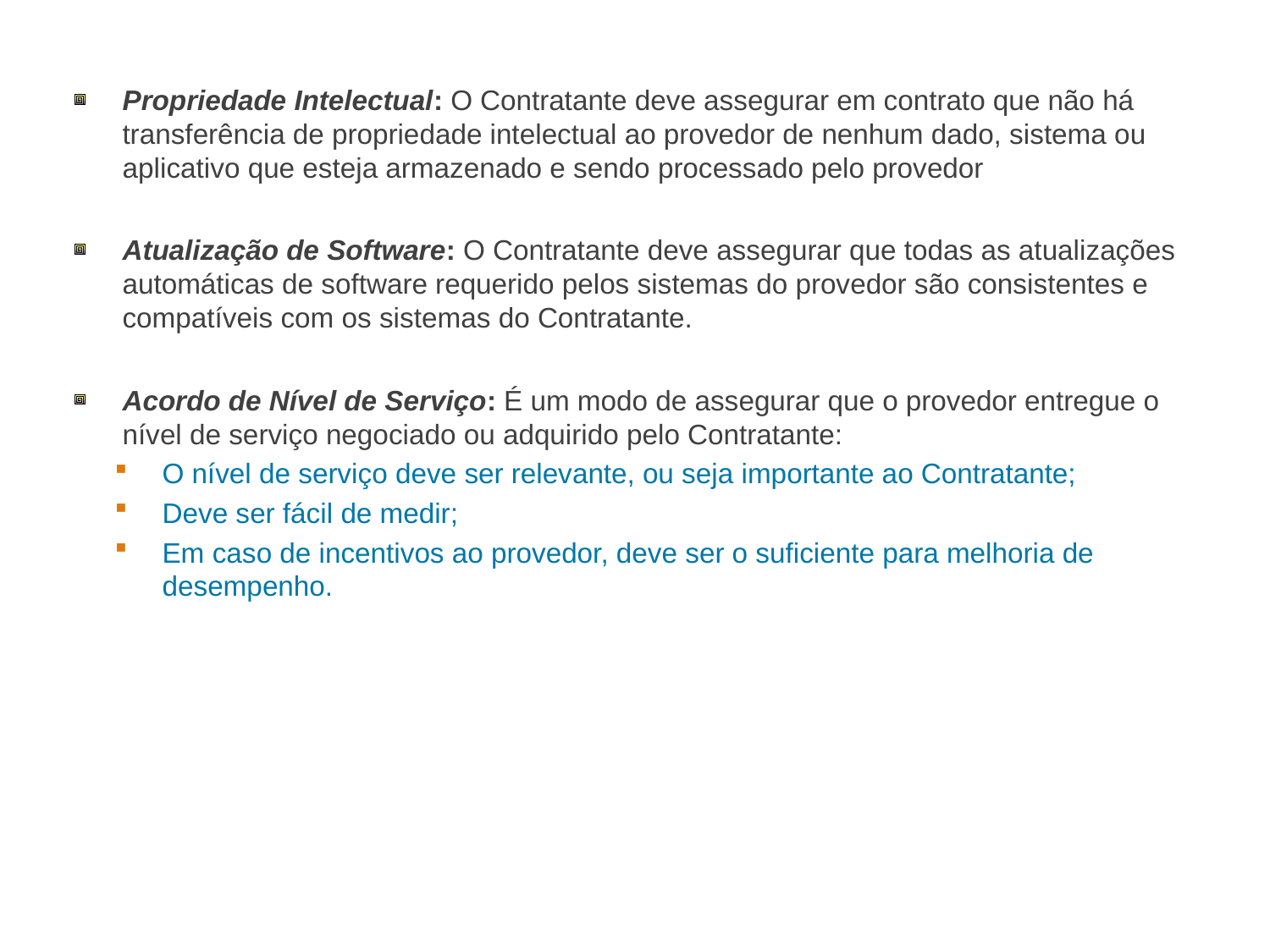

Propriedade Intelectual: O Contratante deve assegurar em contrato que não há transferência de propriedade intelectual ao provedor de nenhum dado, sistema ou aplicativo que esteja armazenado e sendo processado pelo provedor
Atualização de Software: O Contratante deve assegurar que todas as atualizações automáticas de software requerido pelos sistemas do provedor são consistentes e compatíveis com os sistemas do Contratante.
Acordo de Nível de Serviço: É um modo de assegurar que o provedor entregue o nível de serviço negociado ou adquirido pelo Contratante:
O nível de serviço deve ser relevante, ou seja importante ao Contratante;
Deve ser fácil de medir;
Em caso de incentivos ao provedor, deve ser o suficiente para melhoria de desempenho.